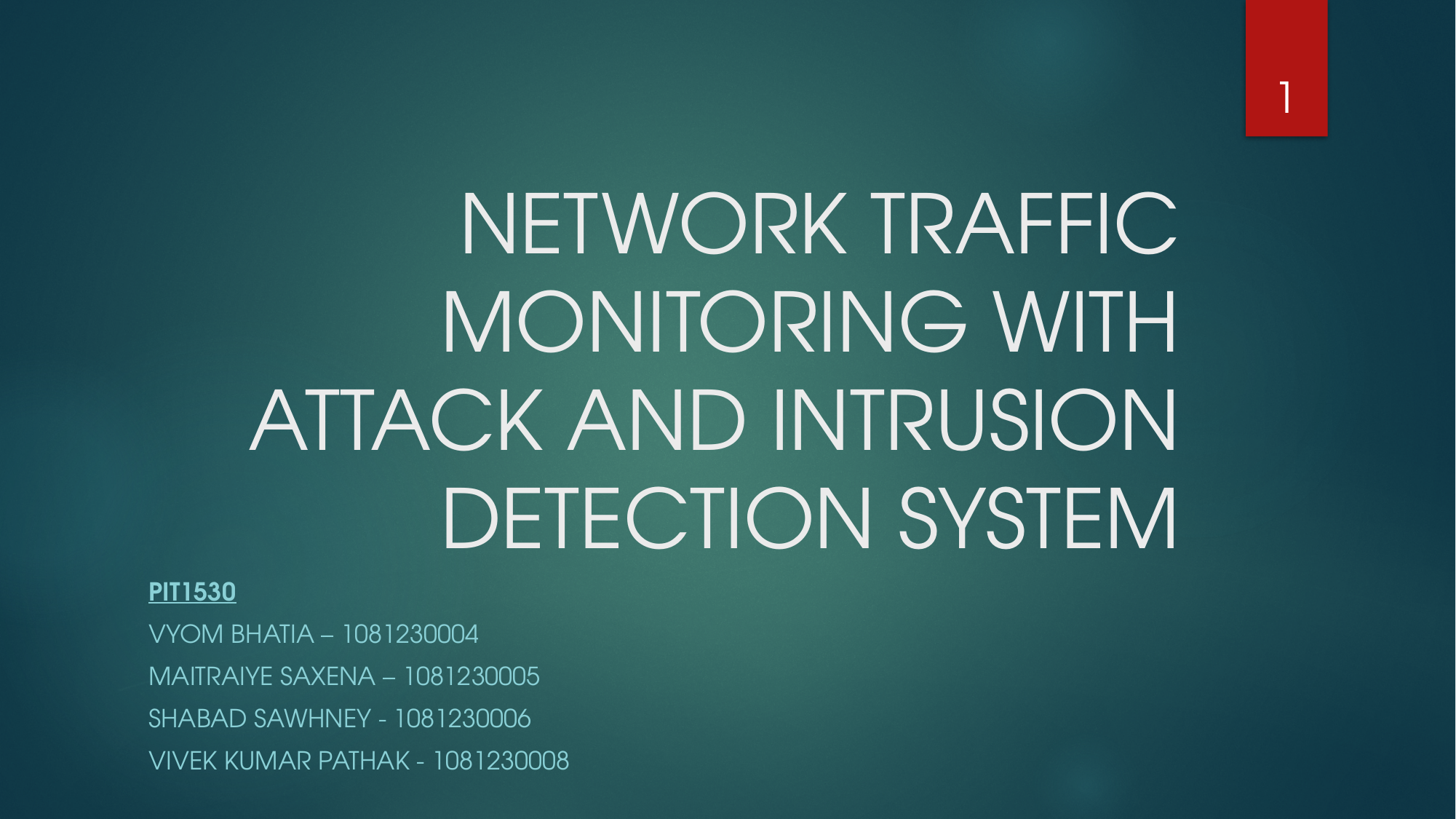

1
# NETWORK TRAFFIC MONITORING WITH ATTACK AND INTRUSION DETECTION SYSTEM
PIT1530
Vyom Bhatia – 1081230004
Maitraiye saxena – 1081230005
Shabad sawhney - 1081230006
Vivek kumar Pathak - 1081230008